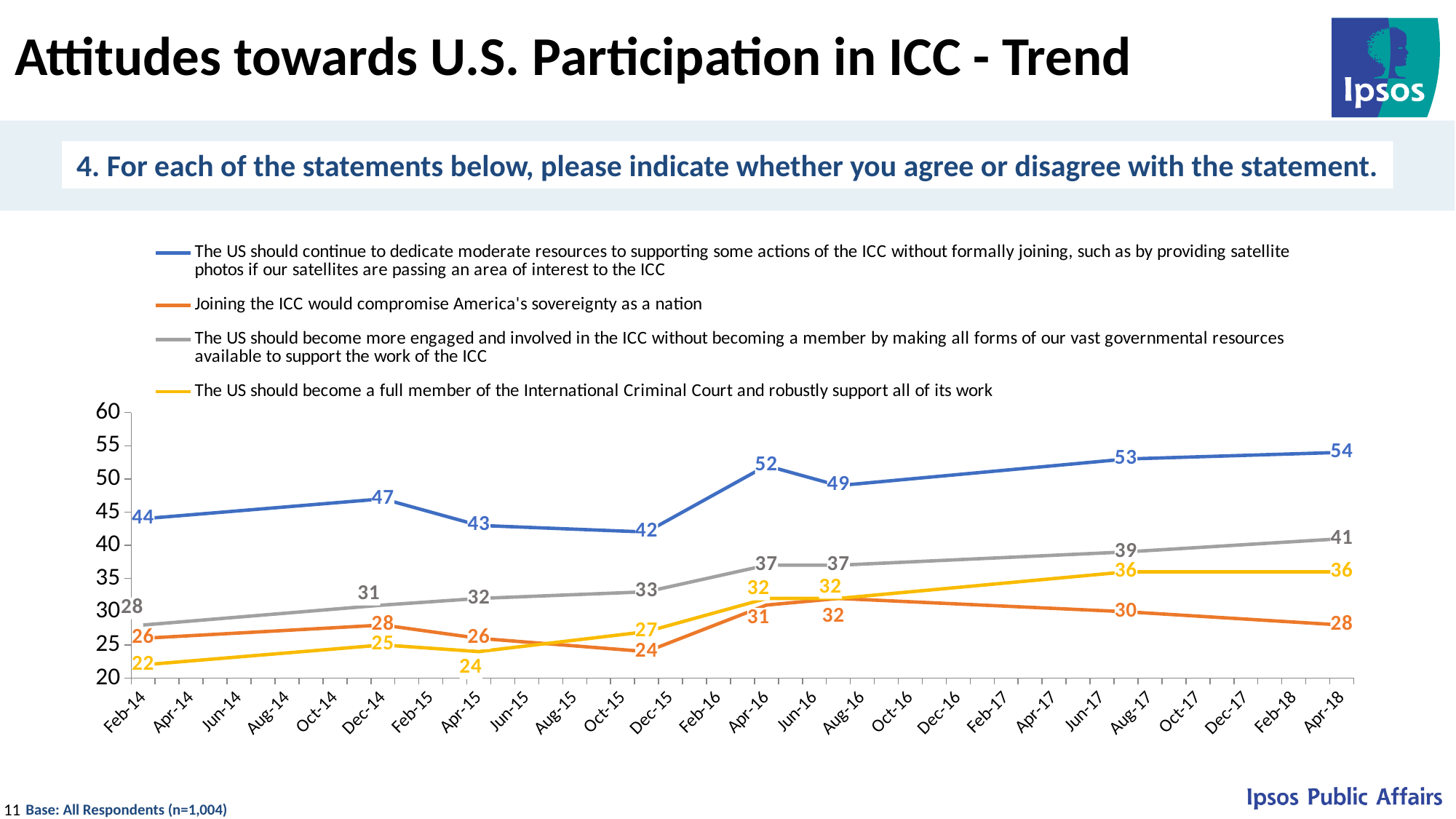

# Attitudes towards U.S. Participation in ICC - Trend

4. For each of the statements below, please indicate whether you agree or disagree with the statement.

### Chart

| Category | The US should continue to dedicate moderate resources to supporting some actions of the ICC without formally joining, such as by providing satellite photos if our satellites are passing an area of interest to the ICC | Joining the ICC would compromise America's sovereignty as a nation | The US should become more engaged and involved in the ICC without becoming a member by making all forms of our vast governmental resources available to support the work of the ICC | The US should become a full member of the International Criminal Court and robustly support all of its work |
|---|---|---|---|---|
| 41671 | 44.0 | 26.0 | 28.0 | 22.0 |
| 41974 | 47.0 | 28.0 | 31.0 | 25.0 |
| 42095 | 43.0 | 26.0 | 32.0 | 24.0 |
| 42309 | 42.0 | 24.0 | 33.0 | 27.0 |
| 42461 | 52.0 | 31.0 | 37.0 | 32.0 |
| 42567 | 49.0 | 32.0 | 37.0 | 32.0 |
| 42917 | 53.0 | 30.0 | 39.0 | 36.0 |
| 43191 | 54.0 | 28.0 | 41.0 | 36.0 |
Base: All Respondents (n=1,004)
11